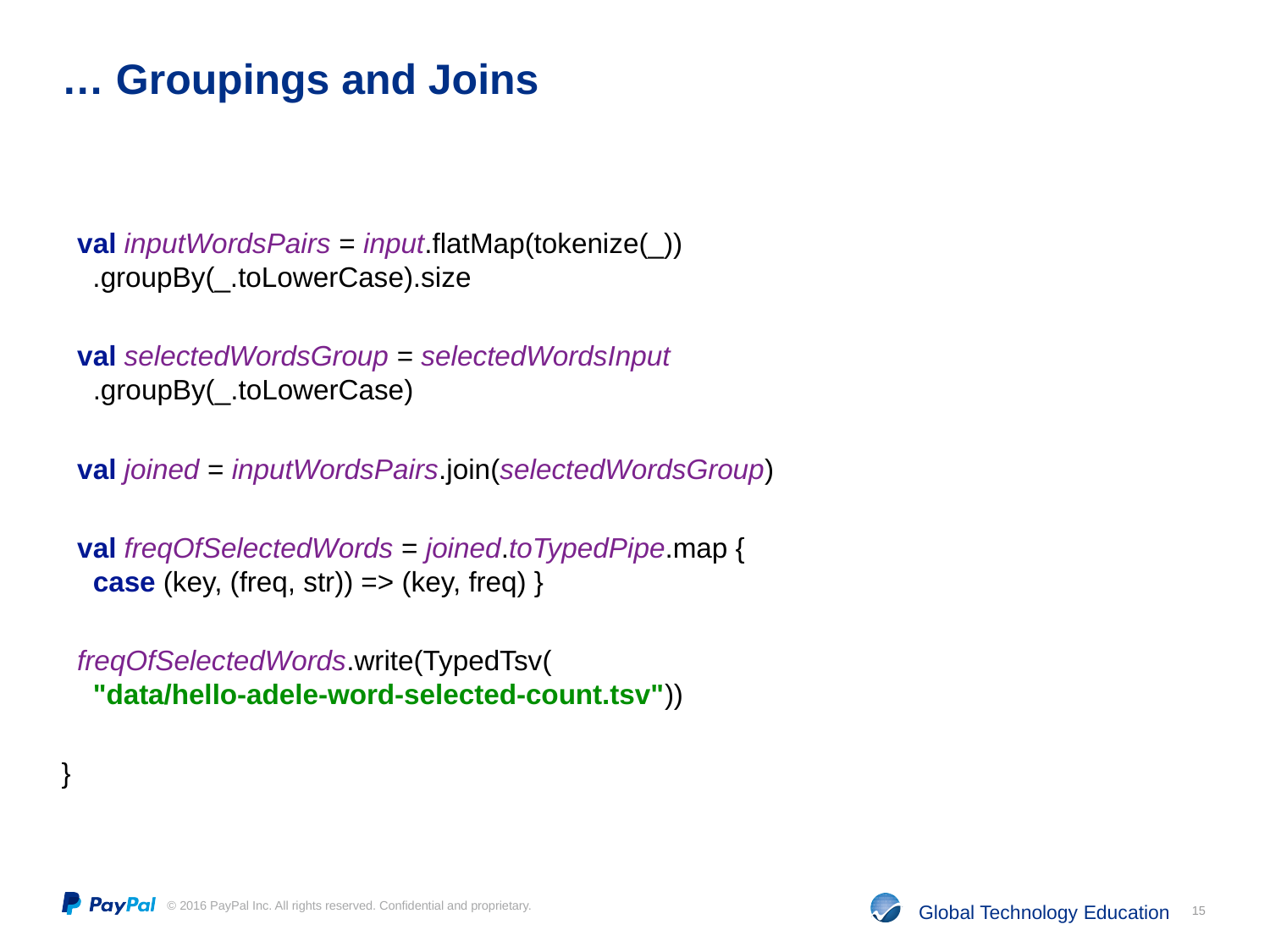

# … Groupings and Joins

  val inputWordsPairs = input.flatMap(tokenize(_))
    .groupBy(_.toLowerCase).size

  val selectedWordsGroup = selectedWordsInput
    .groupBy(_.toLowerCase)

  val joined = inputWordsPairs.join(selectedWordsGroup)

  val freqOfSelectedWords = joined.toTypedPipe.map {
    case (key, (freq, str)) => (key, freq) }

  freqOfSelectedWords.write(TypedTsv(
    "data/hello-adele-word-selected-count.tsv"))

}

15